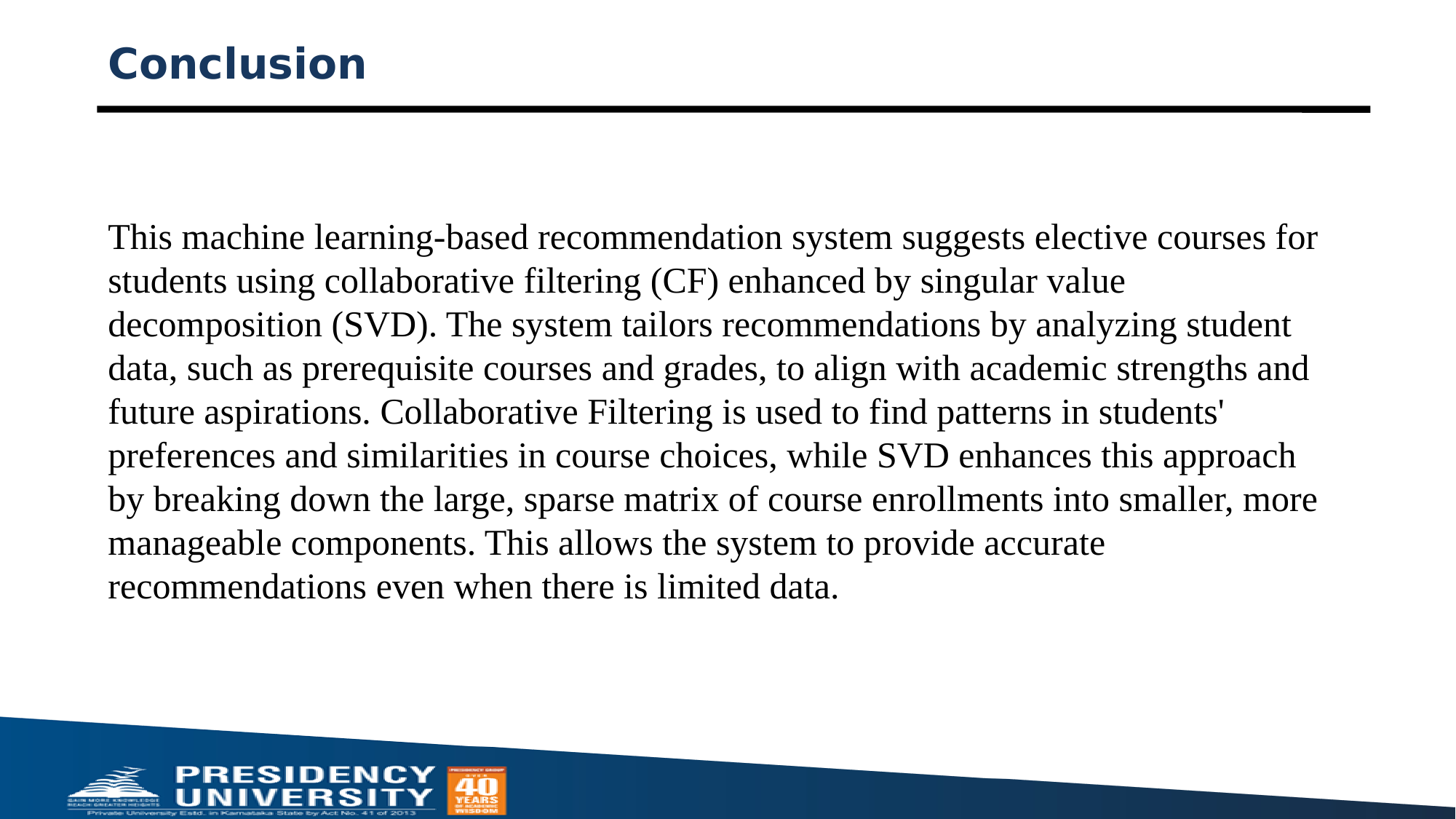

# Conclusion
This machine learning-based recommendation system suggests elective courses for students using collaborative filtering (CF) enhanced by singular value decomposition (SVD). The system tailors recommendations by analyzing student data, such as prerequisite courses and grades, to align with academic strengths and future aspirations. Collaborative Filtering is used to find patterns in students' preferences and similarities in course choices, while SVD enhances this approach by breaking down the large, sparse matrix of course enrollments into smaller, more manageable components. This allows the system to provide accurate recommendations even when there is limited data.